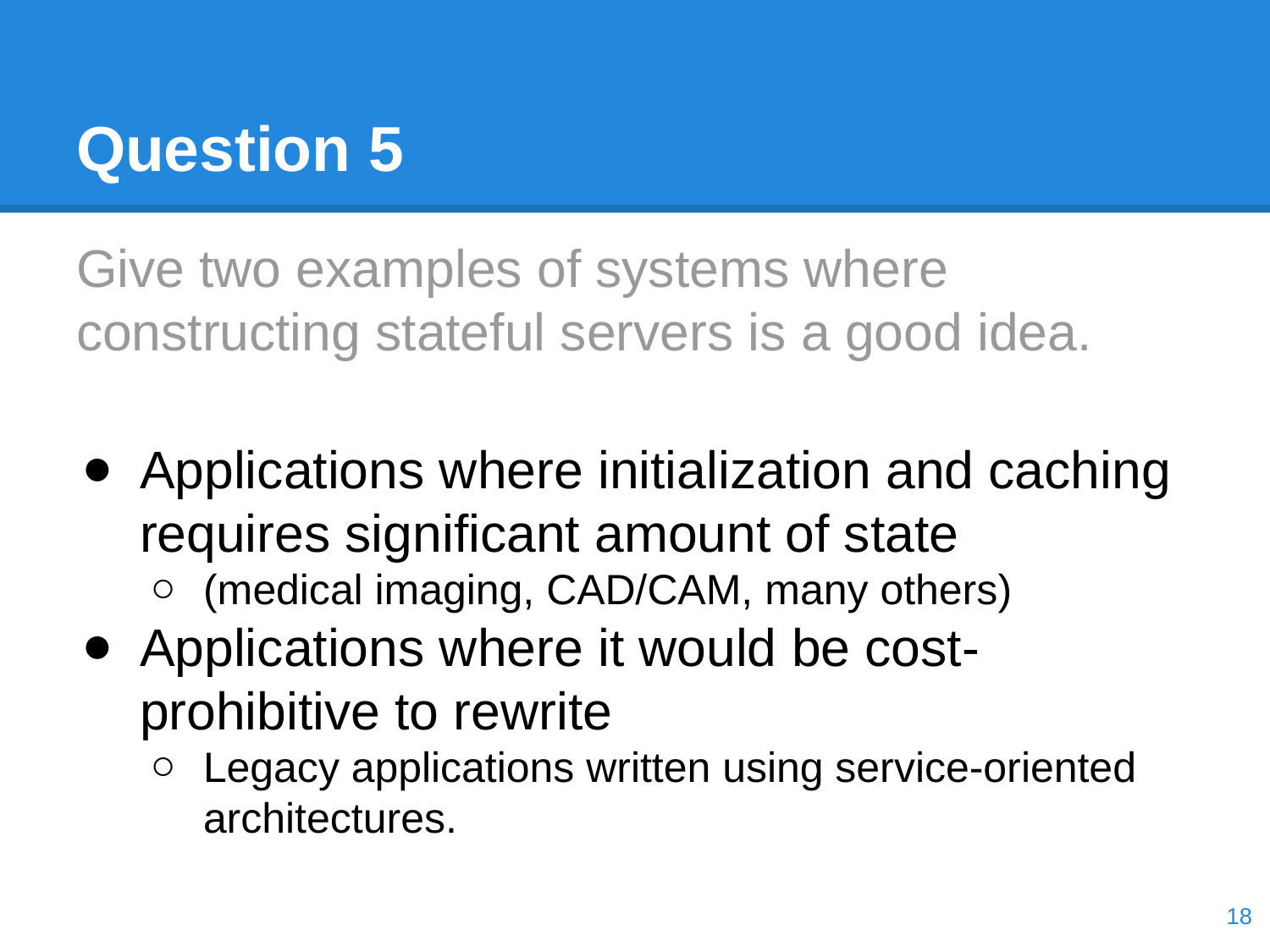

# Question 5
Give two examples of systems where constructing stateful servers is a good idea.

Applications where initialization and caching requires significant amount of state
(medical imaging, CAD/CAM, many others)
Applications where it would be cost-prohibitive to rewrite
Legacy applications written using service-oriented architectures.

18